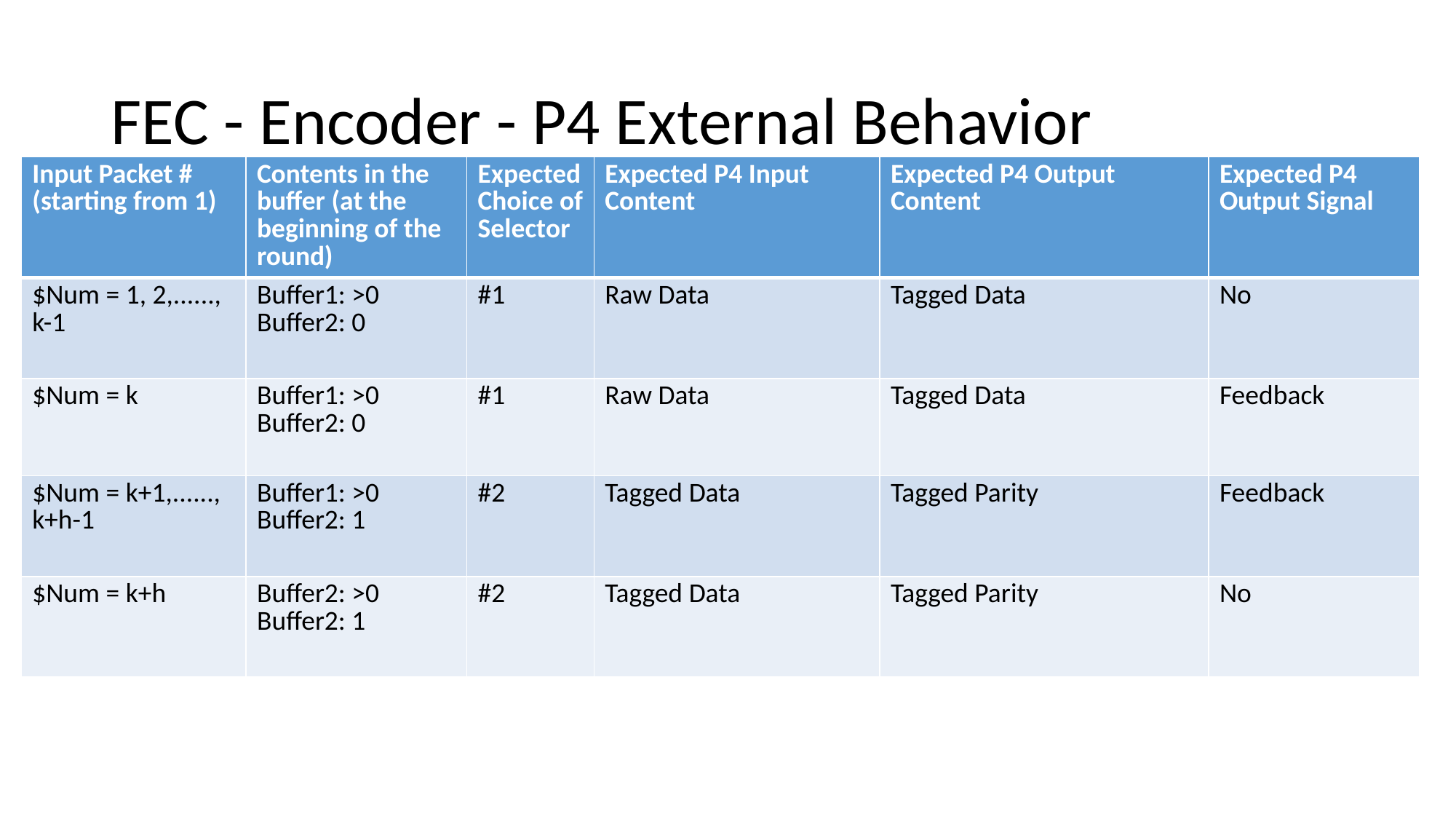

# FEC - Encoder - P4 External Behavior
| Input Packet # (starting from 1) | Contents in the buffer (at the beginning of the round) | Expected Choice of Selector | Expected P4 Input Content | Expected P4 Output Content | Expected P4 Output Signal |
| --- | --- | --- | --- | --- | --- |
| $Num = 1, 2,......, k-1 | Buffer1: >0 Buffer2: 0 | #1 | Raw Data | Tagged Data | No |
| $Num = k | Buffer1: >0 Buffer2: 0 | #1 | Raw Data | Tagged Data | Feedback |
| $Num = k+1,......, k+h-1 | Buffer1: >0 Buffer2: 1 | #2 | Tagged Data | Tagged Parity | Feedback |
| $Num = k+h | Buffer2: >0 Buffer2: 1 | #2 | Tagged Data | Tagged Parity | No |